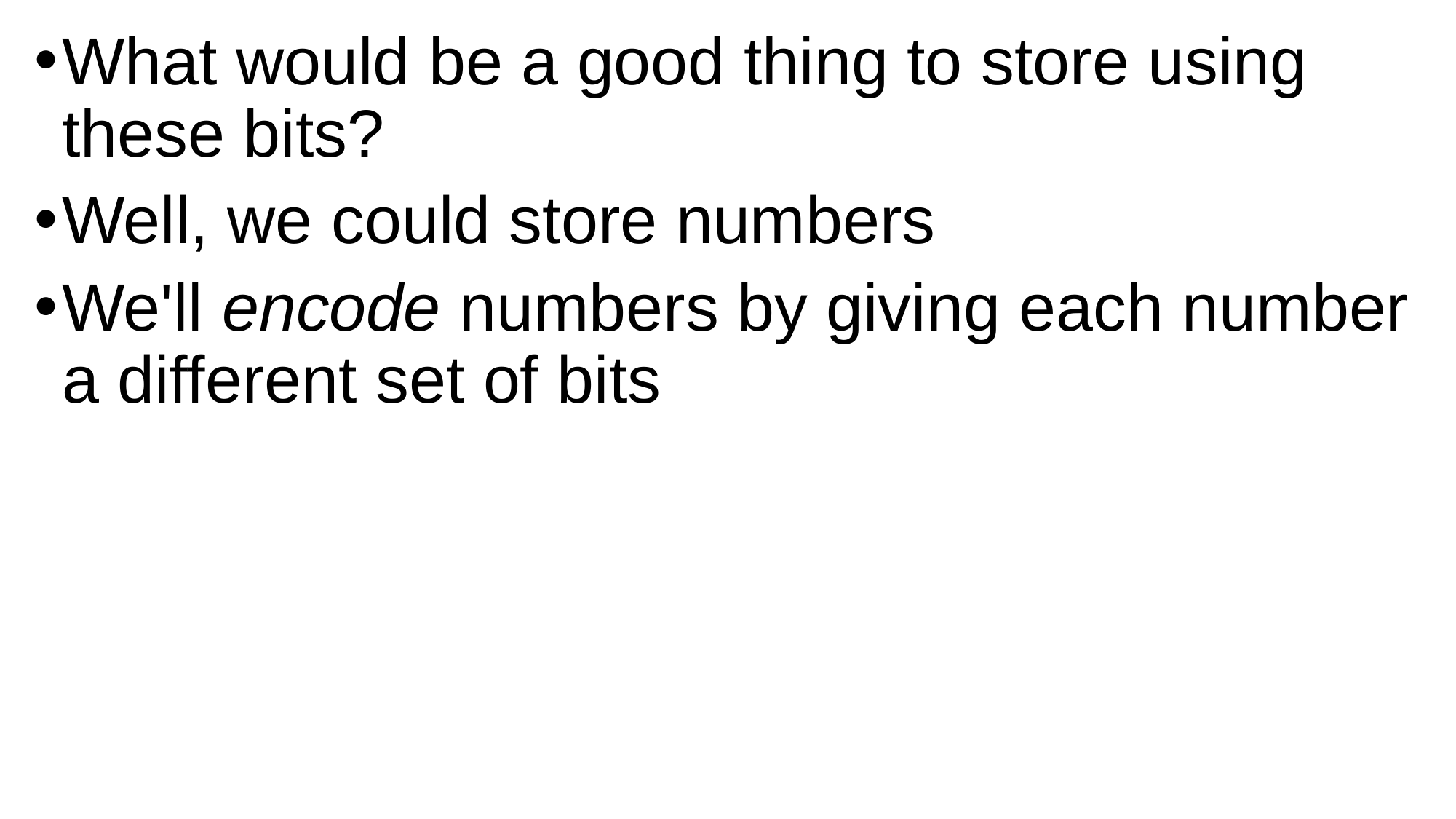

What would be a good thing to store using these bits?
Well, we could store numbers
We'll encode numbers by giving each number a different set of bits